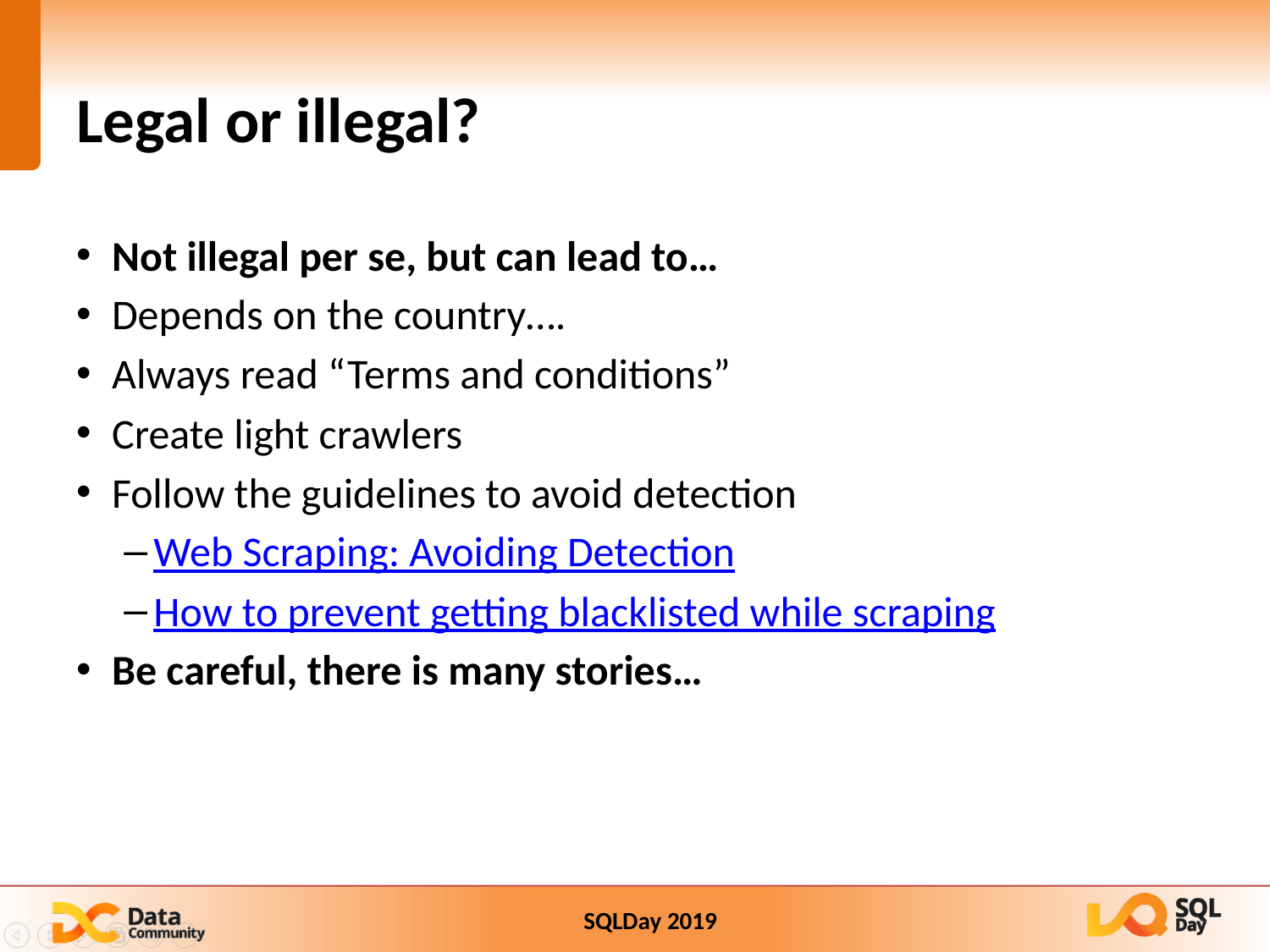

# Legal or illegal?
Not illegal per se, but can lead to…
Depends on the country….
Always read “Terms and conditions”
Create light crawlers
Follow the guidelines to avoid detection
Web Scraping: Avoiding Detection
How to prevent getting blacklisted while scraping
Be careful, there is many stories…